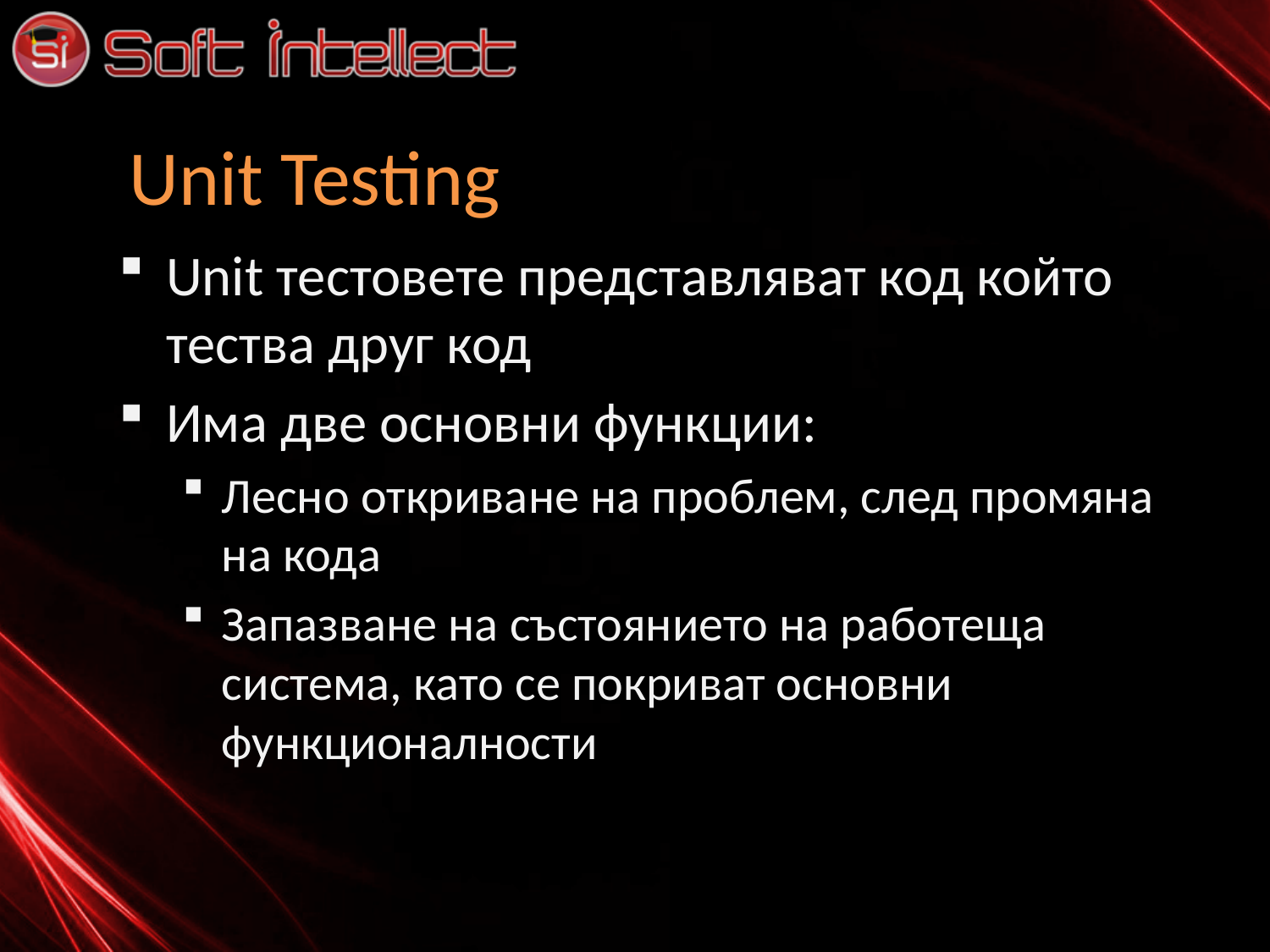

# Unit Testing
Unit тестовете представляват код който тества друг код
Има две основни функции:
Лесно откриване на проблем, след промяна на кода
Запазване на състоянието на работеща система, като се покриват основни функционалности